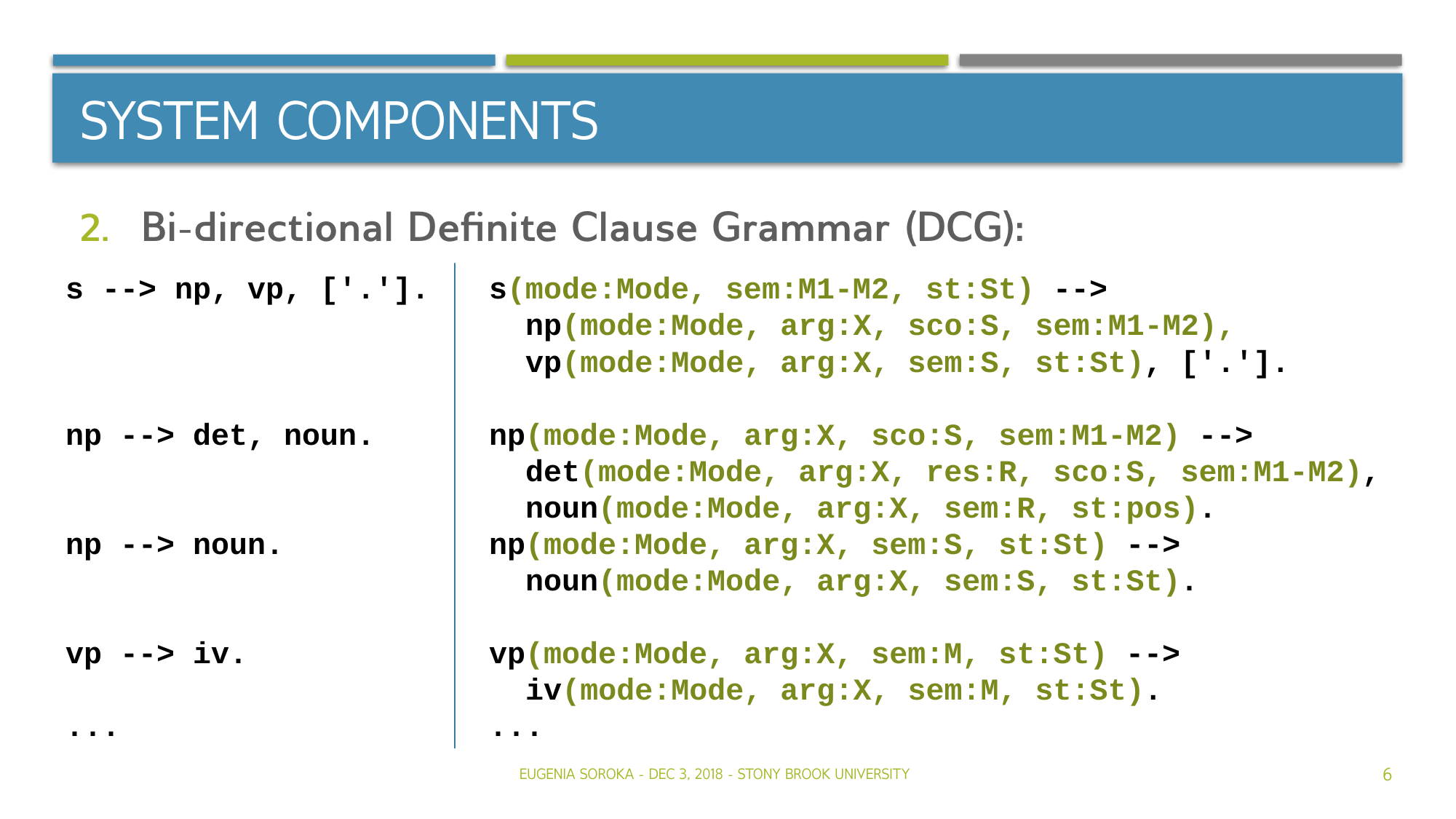

# System Components
Bi-directional Definite Clause Grammar (DCG):

s --> np, vp, ['.'].

np --> det, noun.

np --> noun.

vp --> iv.

...
s(mode:Mode, sem:M1-M2, st:St) -->
  np(mode:Mode, arg:X, sco:S, sem:M1-M2),
  vp(mode:Mode, arg:X, sem:S, st:St), ['.'].

np(mode:Mode, arg:X, sco:S, sem:M1-M2) -->
  det(mode:Mode, arg:X, res:R, sco:S, sem:M1-M2),
  noun(mode:Mode, arg:X, sem:R, st:pos).
np(mode:Mode, arg:X, sem:S, st:St) -->
  noun(mode:Mode, arg:X, sem:S, st:St).

vp(mode:Mode, arg:X, sem:M, st:St) -->
  iv(mode:Mode, arg:X, sem:M, st:St).
...
Eugenia Soroka - Dec 3, 2018 - Stony Brook University
6